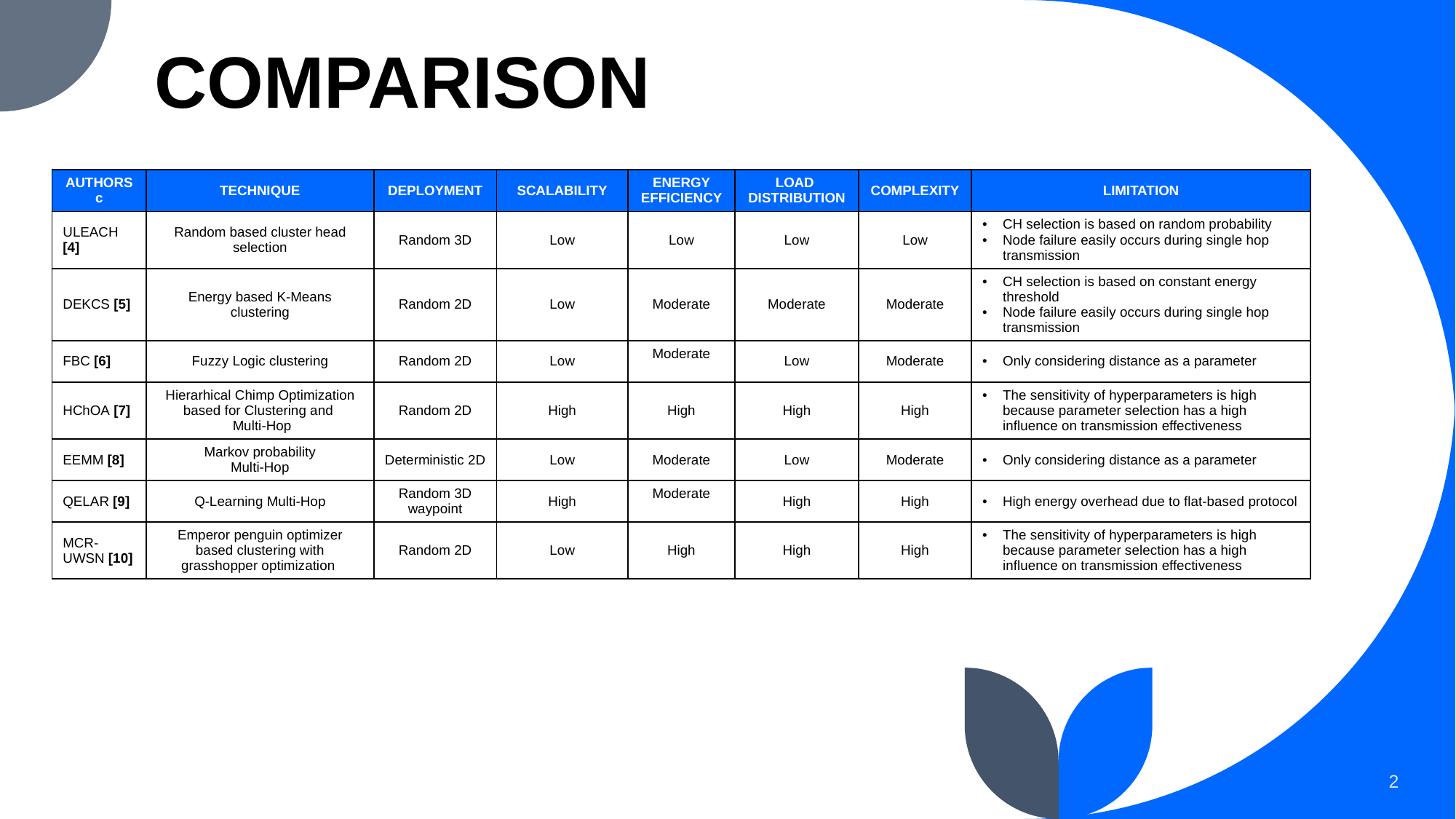

# COMPARISON
| AUTHORSc | TECHNIQUE | DEPLOYMENT | SCALABILITY | ENERGY EFFICIENCY | LOAD DISTRIBUTION | COMPLEXITY | LIMITATION |
| --- | --- | --- | --- | --- | --- | --- | --- |
| ULEACH [4] | Random based cluster head selection | Random 3D | Low | Low | Low | Low | CH selection is based on random probability Node failure easily occurs during single hop transmission |
| DEKCS [5] | Energy based K-Means clustering | Random 2D | Low | Moderate | Moderate | Moderate | CH selection is based on constant energy threshold Node failure easily occurs during single hop transmission |
| FBC [6] | Fuzzy Logic clustering | Random 2D | Low | Moderate | Low | Moderate | Only considering distance as a parameter |
| HChOA [7] | Hierarhical Chimp Optimization based for Clustering and Multi-Hop | Random 2D | High | High | High | High | The sensitivity of hyperparameters is high because parameter selection has a high influence on transmission effectiveness |
| EEMM [8] | Markov probability Multi-Hop | Deterministic 2D | Low | Moderate | Low | Moderate | Only considering distance as a parameter |
| QELAR [9] | Q-Learning Multi-Hop | Random 3D waypoint | High | Moderate | High | High | High energy overhead due to flat-based protocol |
| MCR-UWSN [10] | Emperor penguin optimizer based clustering with grasshopper optimization | Random 2D | Low | High | High | High | The sensitivity of hyperparameters is high because parameter selection has a high influence on transmission effectiveness |
2